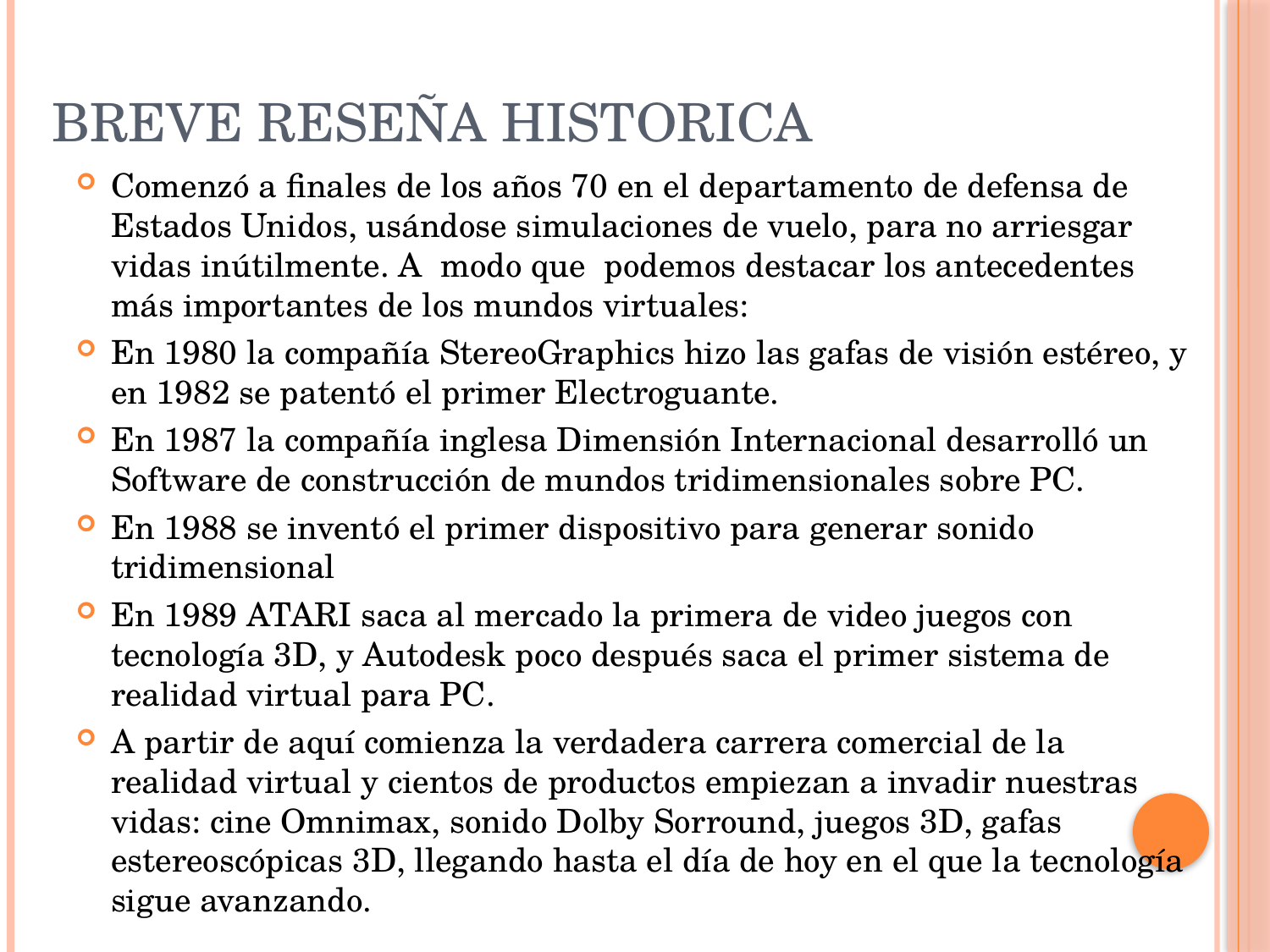

# BREVE RESEÑA HISTORICA
Comenzó a finales de los años 70 en el departamento de defensa de Estados Unidos, usándose simulaciones de vuelo, para no arriesgar vidas inútilmente. A  modo que  podemos destacar los antecedentes más importantes de los mundos virtuales:
En 1980 la compañía StereoGraphics hizo las gafas de visión estéreo, y en 1982 se patentó el primer Electroguante.
En 1987 la compañía inglesa Dimensión Internacional desarrolló un Software de construcción de mundos tridimensionales sobre PC.
En 1988 se inventó el primer dispositivo para generar sonido tridimensional
En 1989 ATARI saca al mercado la primera de video juegos con tecnología 3D, y Autodesk poco después saca el primer sistema de realidad virtual para PC.
A partir de aquí comienza la verdadera carrera comercial de la realidad virtual y cientos de productos empiezan a invadir nuestras vidas: cine Omnimax, sonido Dolby Sorround, juegos 3D, gafas estereoscópicas 3D, llegando hasta el día de hoy en el que la tecnología sigue avanzando.